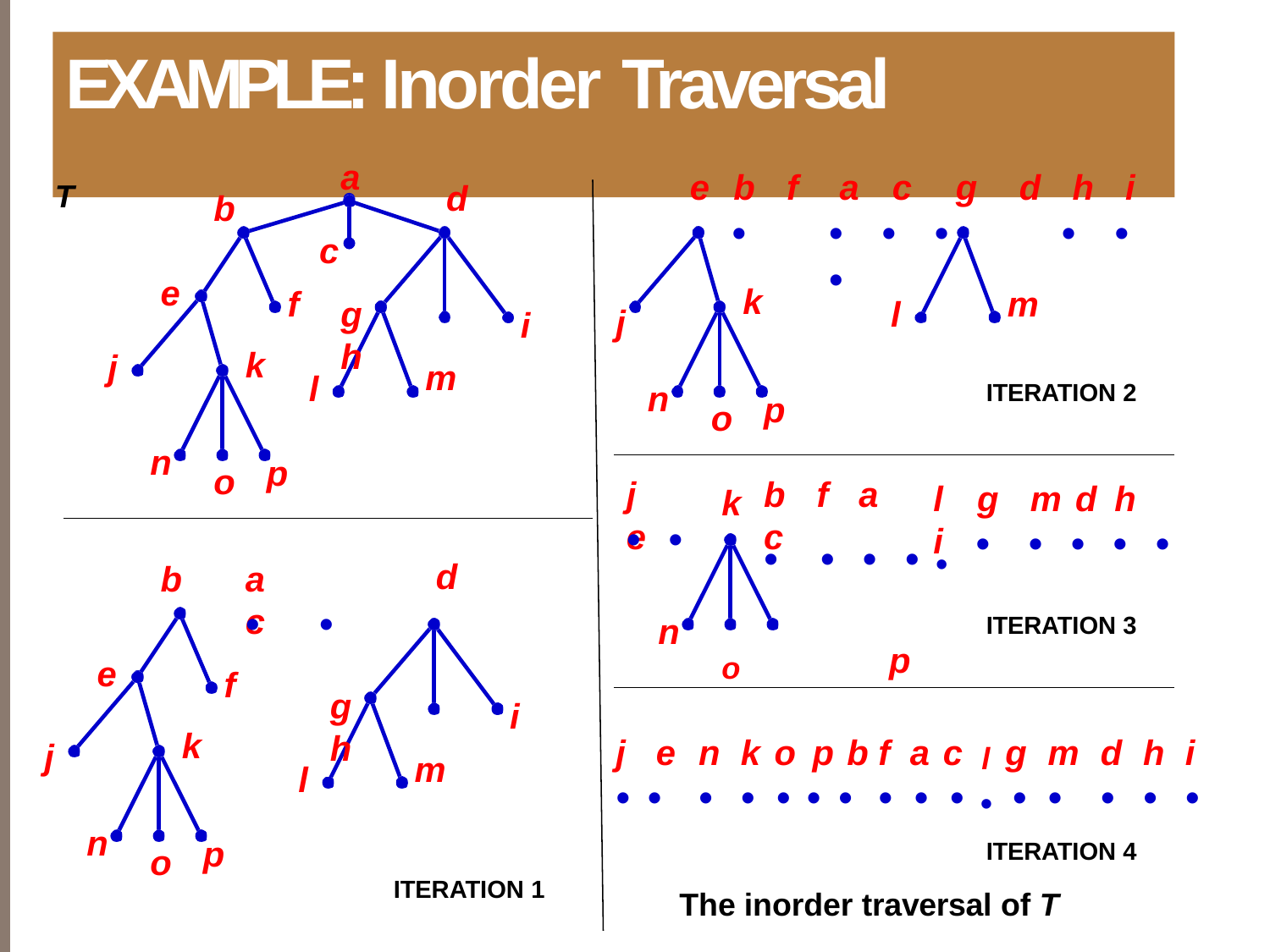

# EXAMPLE: Inorder Traversal
a
e	b	f	a	c	g	d	h	i
•	•	•	•	•	•	•
T
d

b

c
e
k
f
m
g	h
l
j

i
k
j
m

l
n
ITERATION 2
p
o
n
p

o
j	e
b	f	a	c
l	g	m d	h	i
k
•	•
•	•	•	• •
•	•	•	•	•

d
b
a	c
•	•

n
ITERATION 3

o	p

j	e	n	k  o  p b	f	a c   l	g	m	d	h	i
• •	•	• • • •	• • • • •	•	•	•	•
ITERATION 4
e
f

g	h

i
k
j

m
l
n
p
o
ITERATION 1
The inorder traversal of T